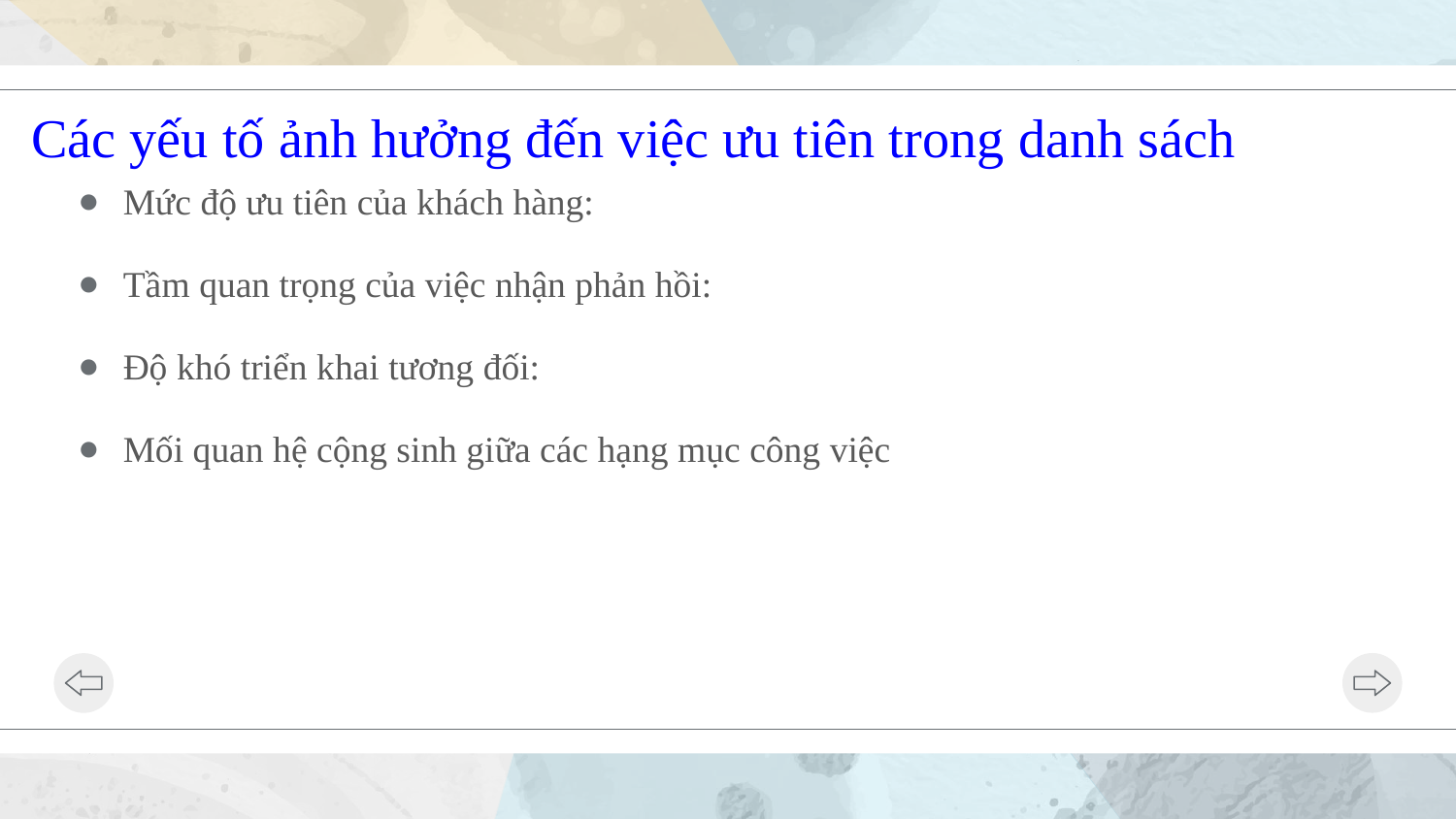

# Các yếu tố ảnh hưởng đến việc ưu tiên trong danh sách
Mức độ ưu tiên của khách hàng:
Tầm quan trọng của việc nhận phản hồi:
Độ khó triển khai tương đối:
Mối quan hệ cộng sinh giữa các hạng mục công việc